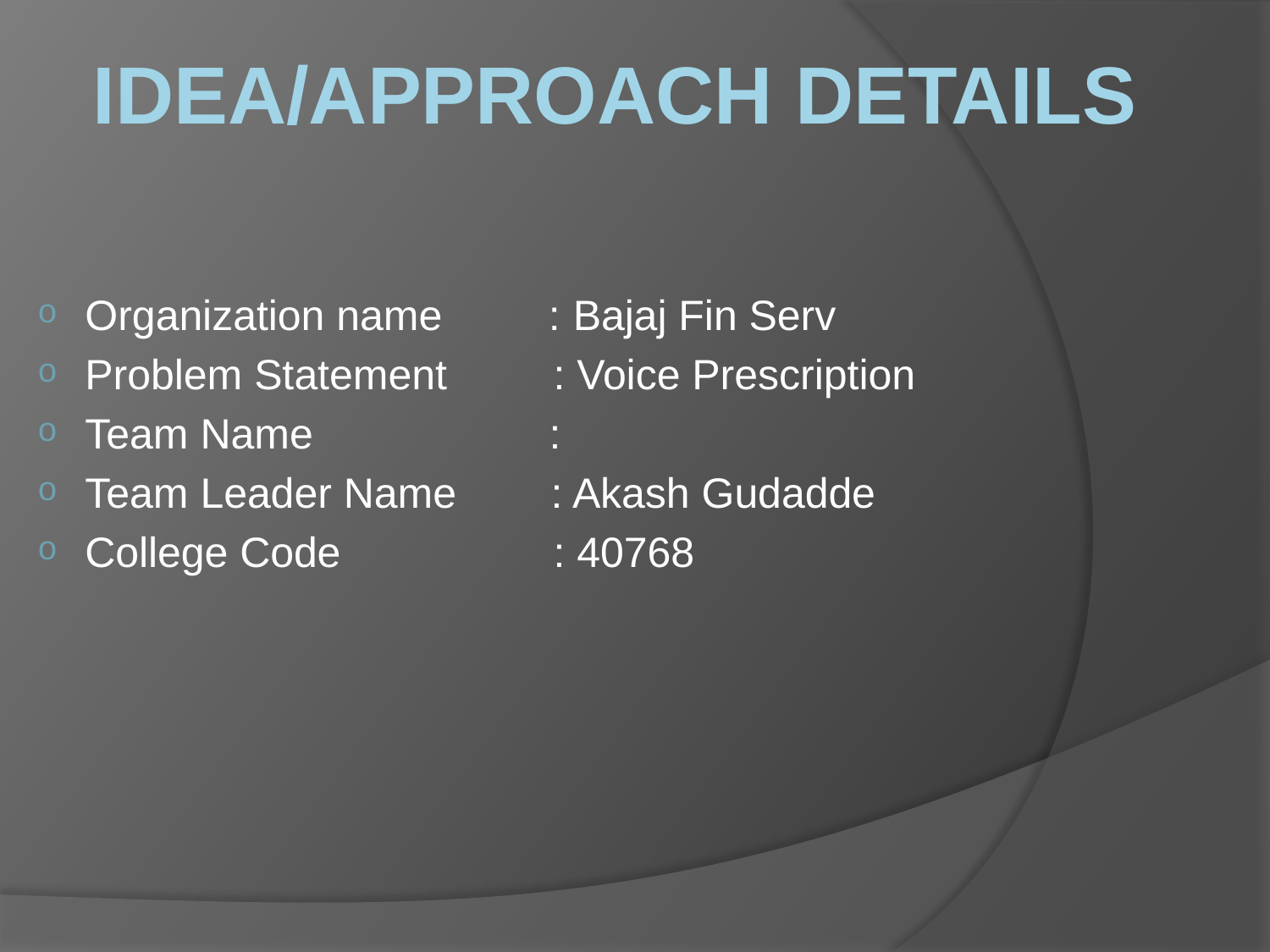

# Idea/Approach Details
Organization name         : Bajaj Fin Serv
Problem Statement         : Voice Prescription
Team Name                    :
Team Leader Name        : Akash Gudadde
College Code                  : 40768